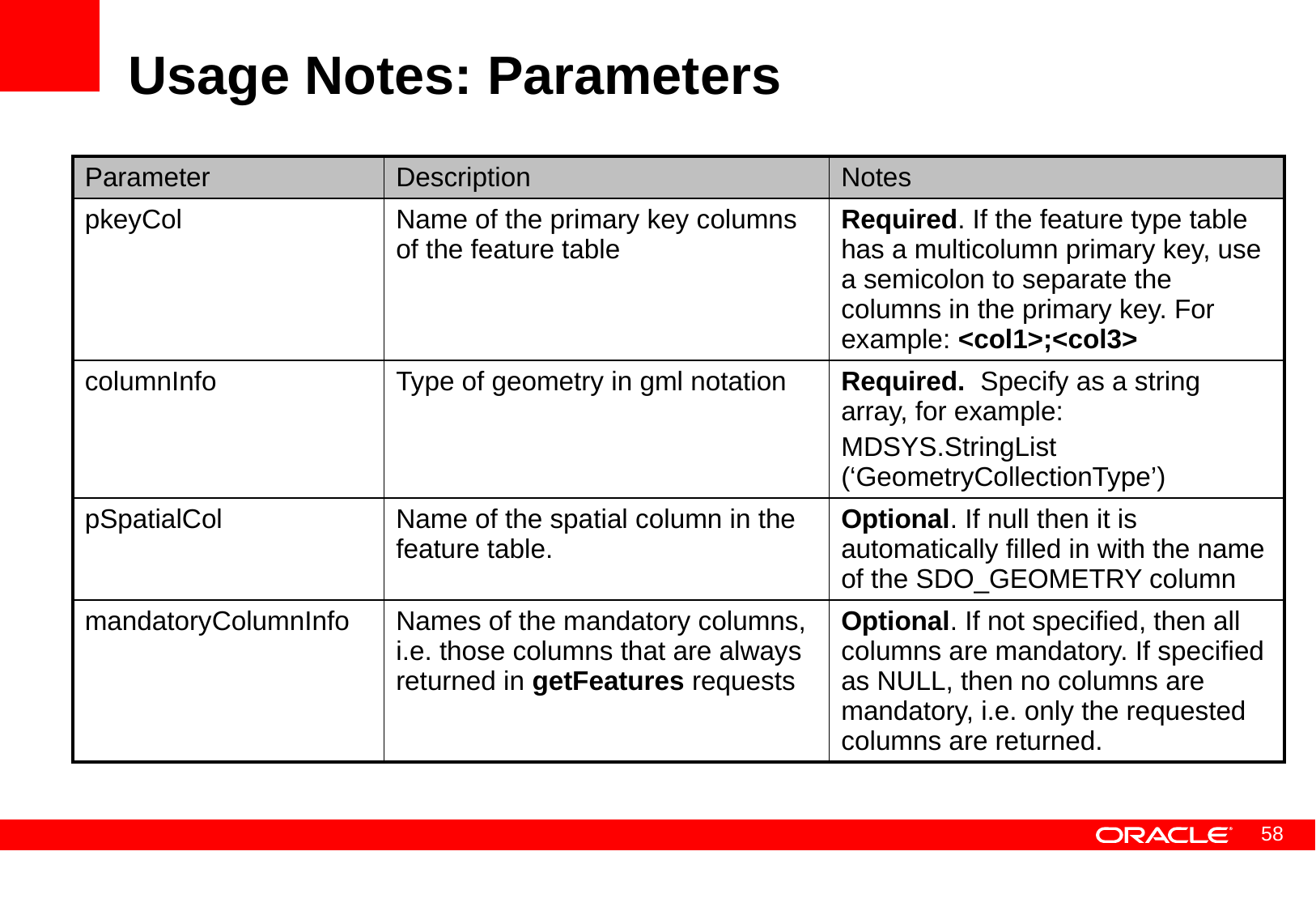

# Usage Notes: Parameters
| Parameter | Description | Notes |
| --- | --- | --- |
| pkeyCol | Name of the primary key columns of the feature table | Required. If the feature type table has a multicolumn primary key, use a semicolon to separate the columns in the primary key. For example: <col1>;<col3> |
| columnInfo | Type of geometry in gml notation | Required. Specify as a string array, for example: MDSYS.StringList (‘GeometryCollectionType’) |
| pSpatialCol | Name of the spatial column in the feature table. | Optional. If null then it is automatically filled in with the name of the SDO\_GEOMETRY column |
| mandatoryColumnInfo | Names of the mandatory columns, i.e. those columns that are always returned in getFeatures requests | Optional. If not specified, then all columns are mandatory. If specified as NULL, then no columns are mandatory, i.e. only the requested columns are returned. |